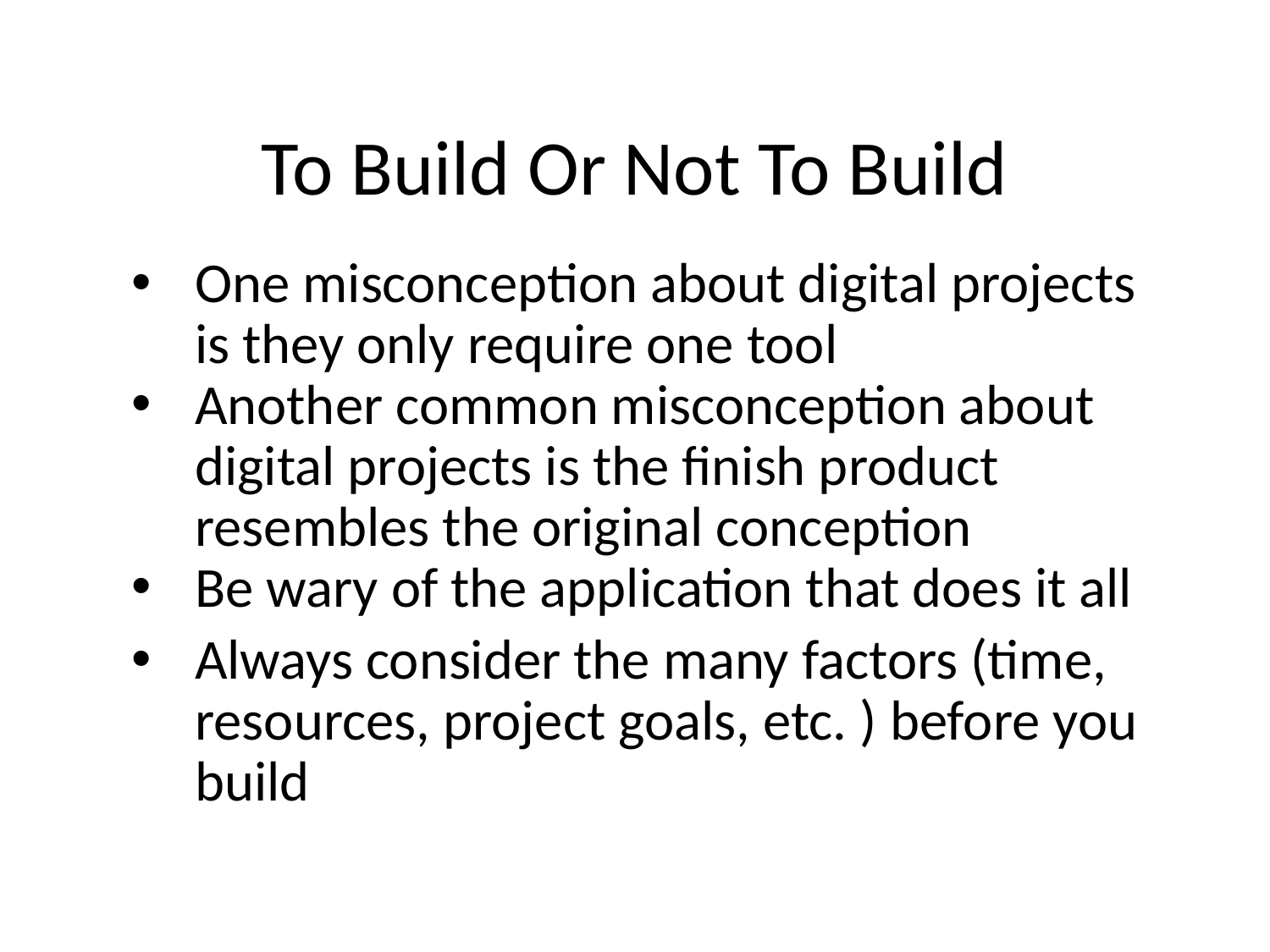

# To Build Or Not To Build
One misconception about digital projects is they only require one tool
Another common misconception about digital projects is the finish product resembles the original conception
Be wary of the application that does it all
Always consider the many factors (time, resources, project goals, etc. ) before you build